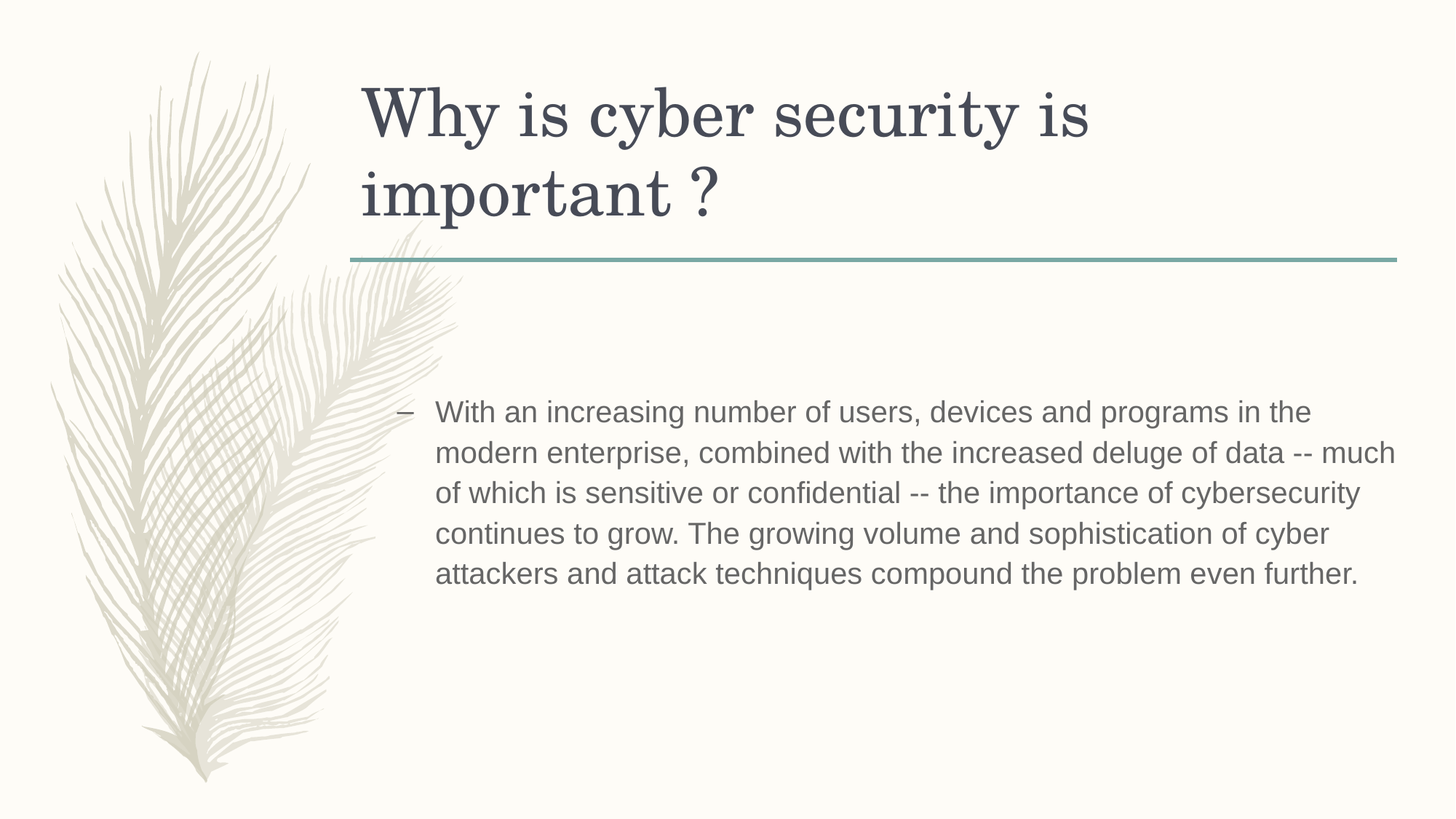

# Why is cyber security is important ?
With an increasing number of users, devices and programs in the modern enterprise, combined with the increased deluge of data -- much of which is sensitive or confidential -- the importance of cybersecurity continues to grow. The growing volume and sophistication of cyber attackers and attack techniques compound the problem even further.